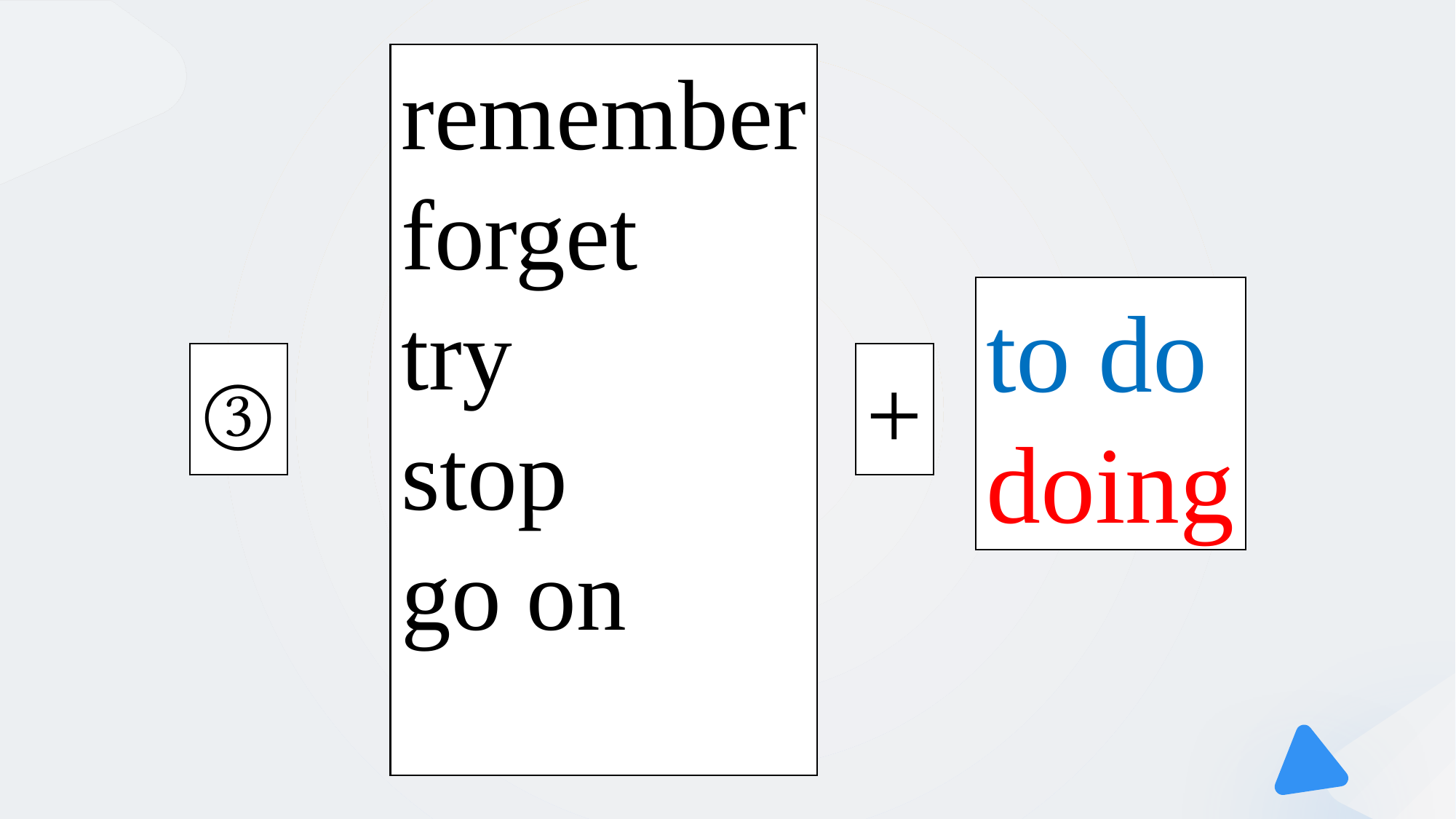

remember
forget
try
stop
go on

to do
doing
③
+